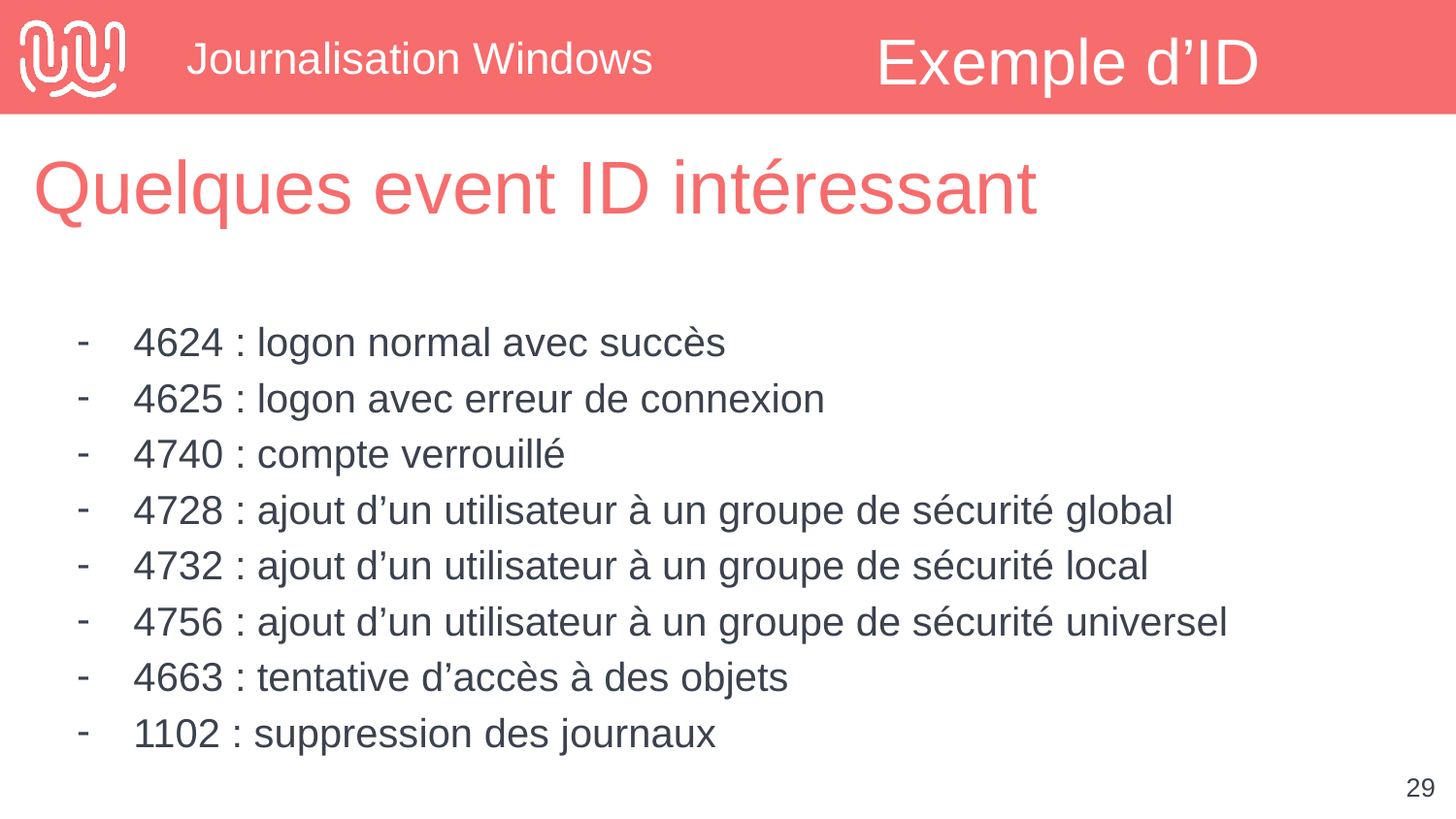

# Journalisation Windows
Exemple d’ID
Quelques event ID intéressant
4624 : logon normal avec succès
4625 : logon avec erreur de connexion
4740 : compte verrouillé
4728 : ajout d’un utilisateur à un groupe de sécurité global
4732 : ajout d’un utilisateur à un groupe de sécurité local
4756 : ajout d’un utilisateur à un groupe de sécurité universel
4663 : tentative d’accès à des objets
1102 : suppression des journaux
29